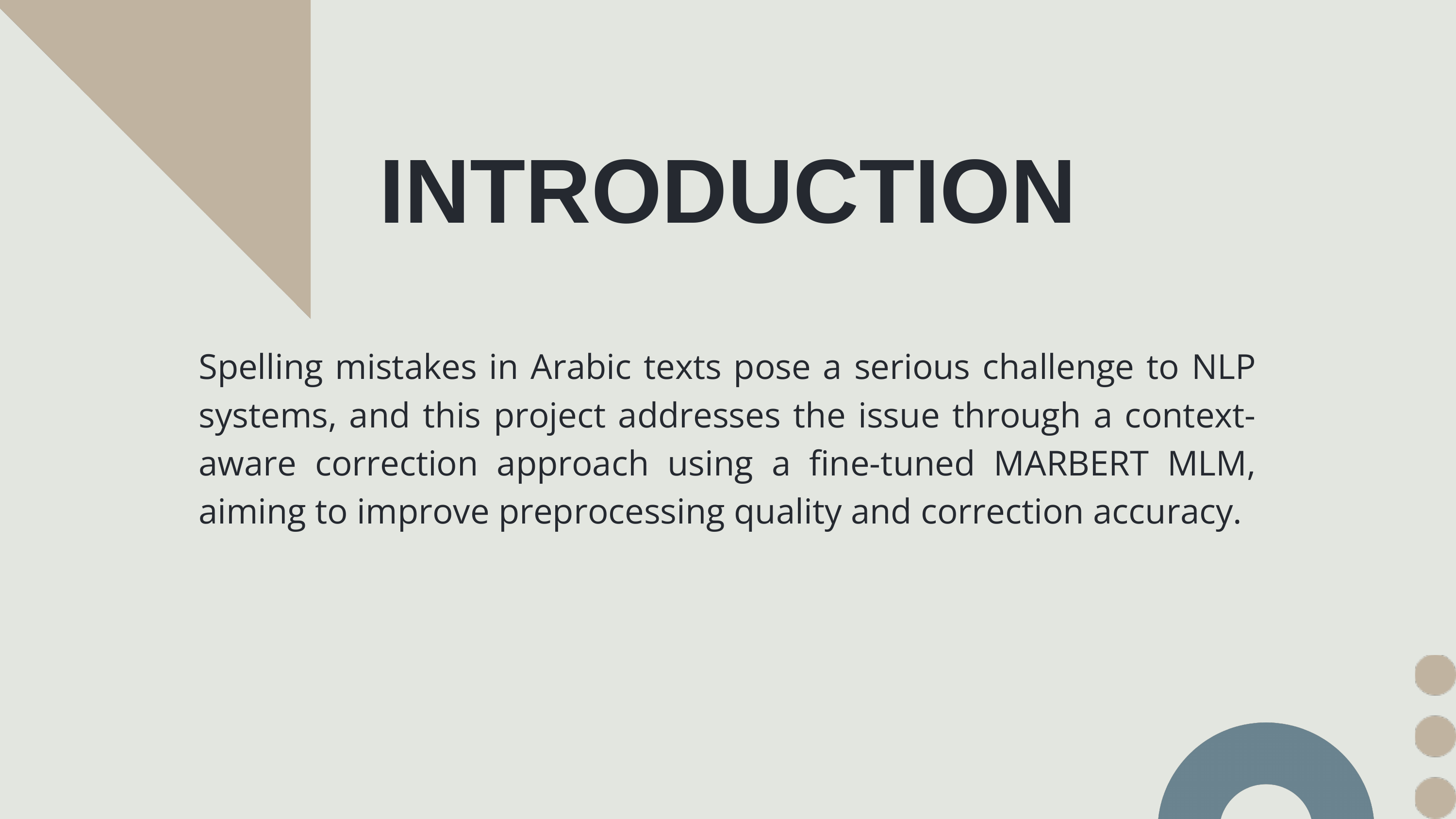

INTRODUCTION
Spelling mistakes in Arabic texts pose a serious challenge to NLP systems, and this project addresses the issue through a context-aware correction approach using a fine-tuned MARBERT MLM, aiming to improve preprocessing quality and correction accuracy.